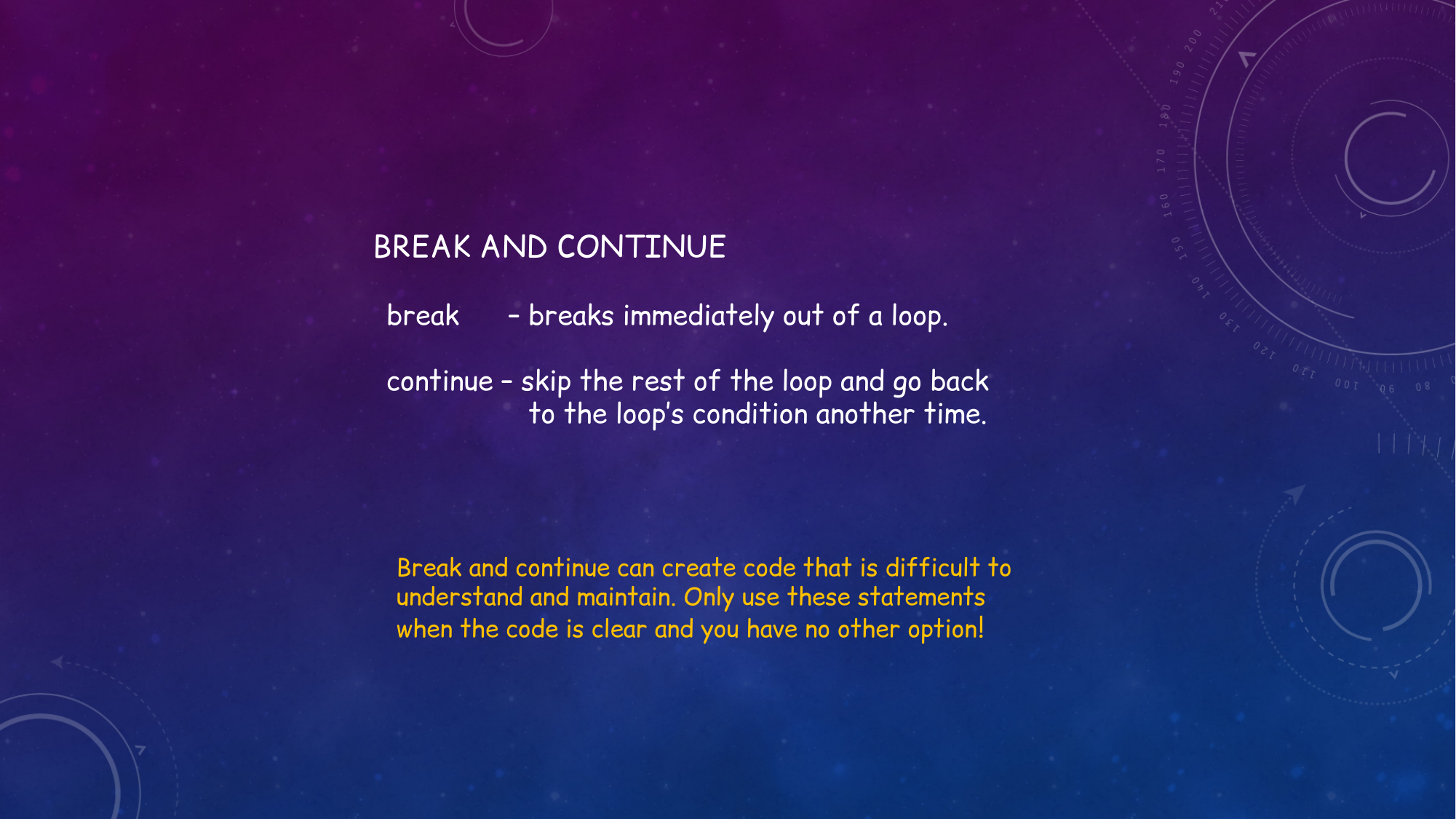

# break and continue
break      – breaks immediately out of a loop.

continue – skip the rest of the loop and go back
	    to the loop’s condition another time.
Break and continue can create code that is difficult to
understand and maintain. Only use these statements
when the code is clear and you have no other option!